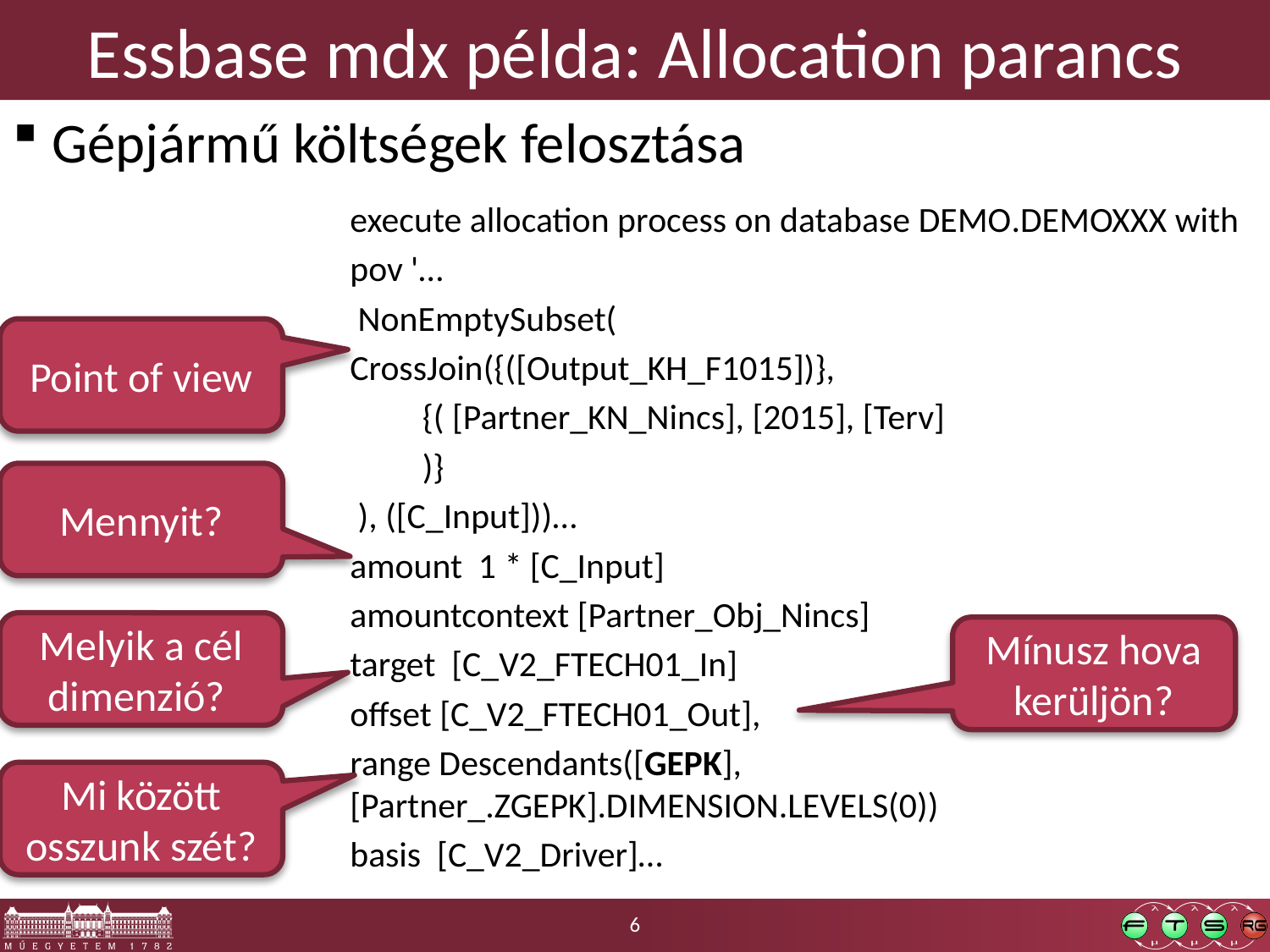

# Essbase mdx példa: Allocation parancs
Gépjármű költségek felosztása
execute allocation process on database DEMO.DEMOXXX with
pov '…
 NonEmptySubset(
CrossJoin({([Output_KH_F1015])},
         {( [Partner_KN_Nincs], [2015], [Terv]
         )}
 ), ([C_Input]))…
amount  1 * [C_Input]
amountcontext [Partner_Obj_Nincs]
target  [C_V2_FTECH01_In]
offset [C_V2_FTECH01_Out],
range Descendants([GEPK], [Partner_.ZGEPK].DIMENSION.LEVELS(0))
basis  [C_V2_Driver]…
Point of view
Mennyit?
Melyik a cél dimenzió?
Mínusz hova kerüljön?
Mi között osszunk szét?
6